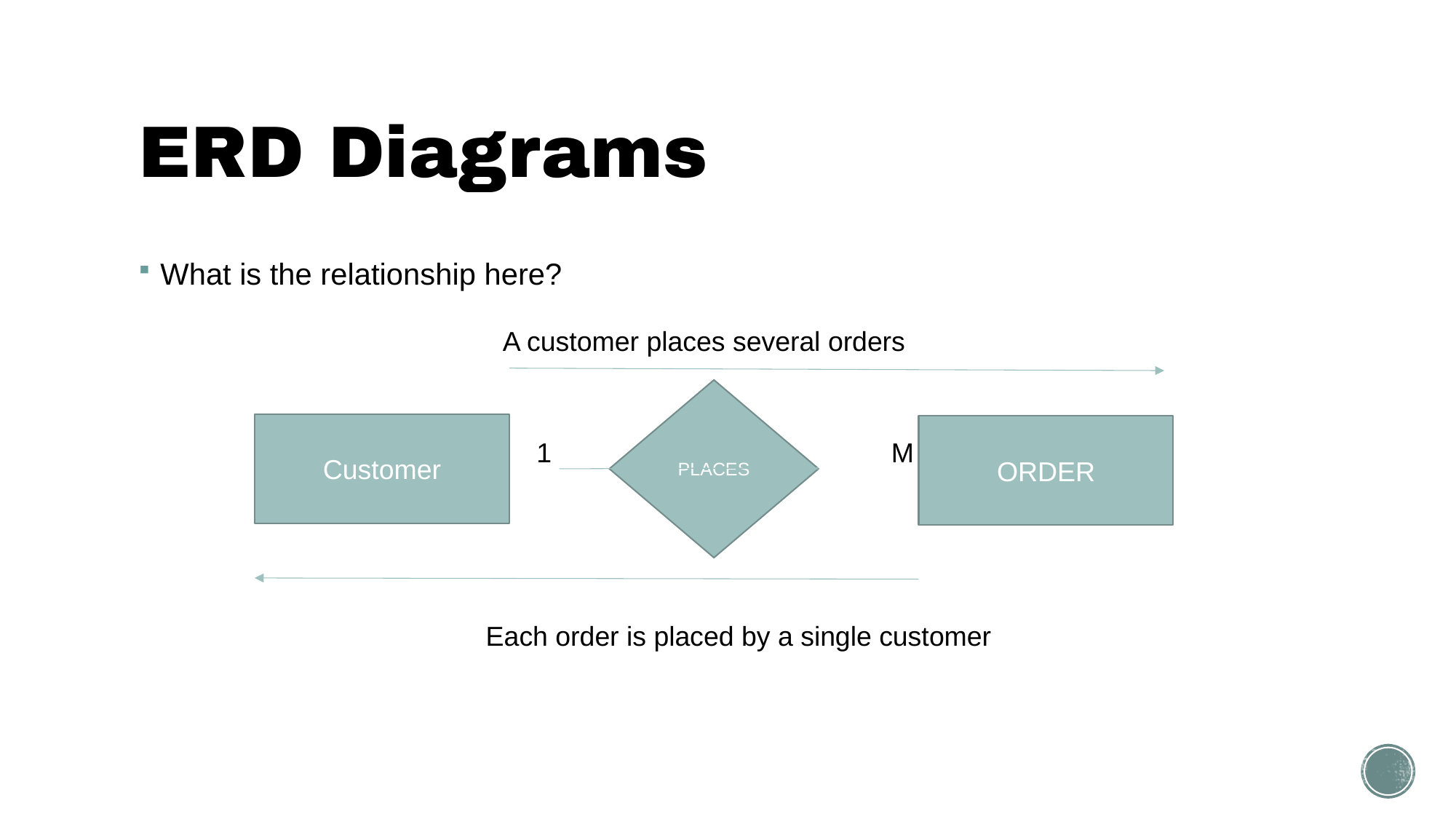

# ERD Diagrams
What is the relationship here?
A customer places several orders
PLACES
Customer
ORDER
1
M
Each order is placed by a single customer